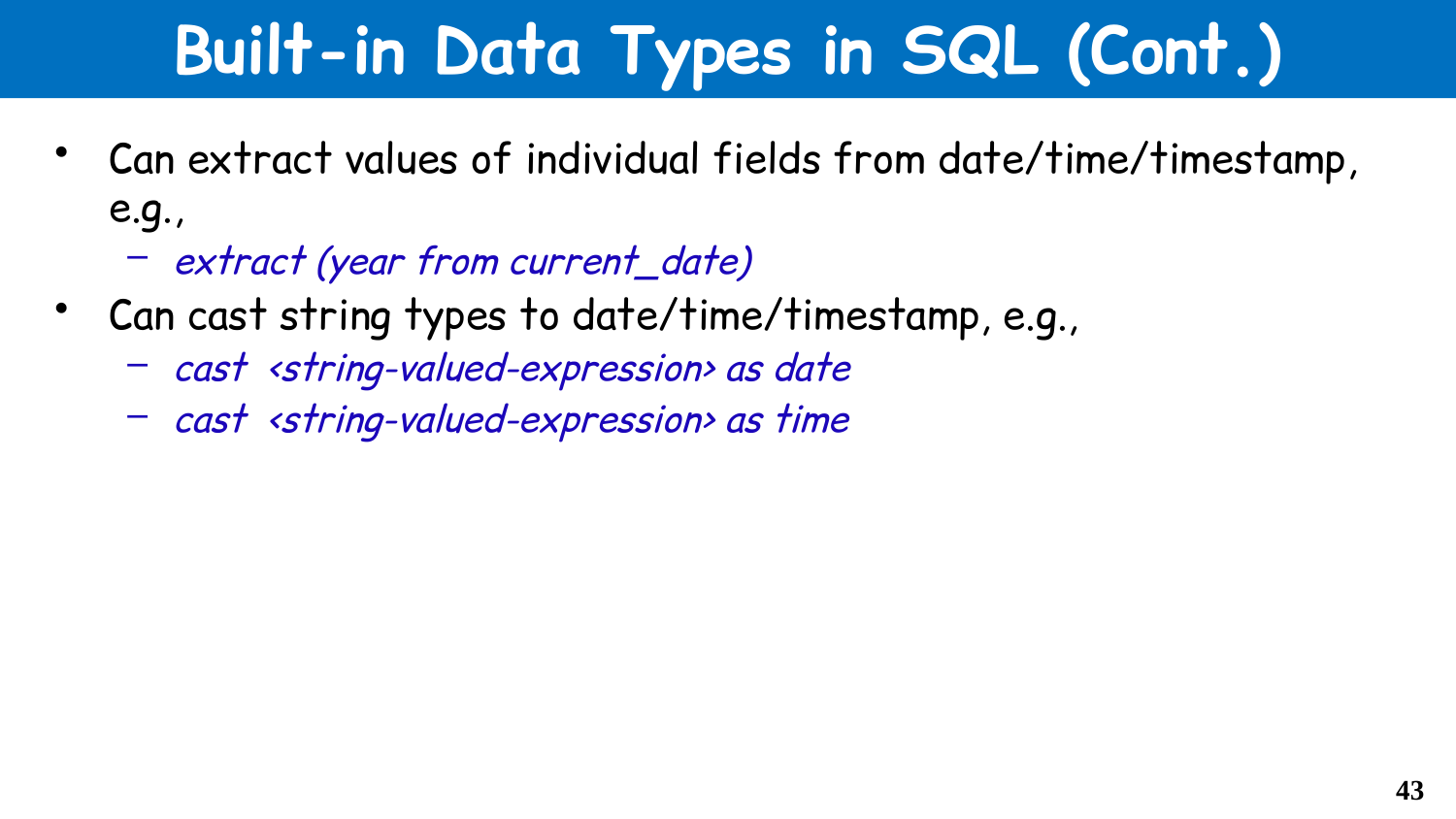

# Built-in Data Types in SQL (Cont.)
Can extract values of individual fields from date/time/timestamp, e.g.,
extract (year from current_date)
Can cast string types to date/time/timestamp, e.g.,
cast  <string-valued-expression> as date
cast  <string-valued-expression> as time